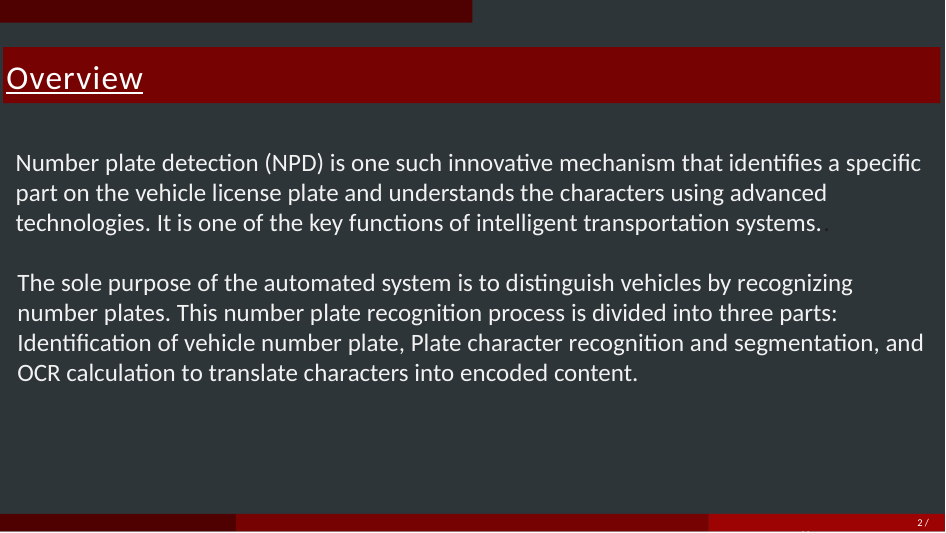

# Overview
Number plate detection (NPD) is one such innovative mechanism that identifies a specific part on the vehicle license plate and understands the characters using advanced technologies. It is one of the key functions of intelligent transportation systems..

The sole purpose of the automated system is to distinguish vehicles by recognizing number plates. This number plate recognition process is divided into three parts: Identification of vehicle number plate, Plate character recognition and segmentation, and OCR calculation to translate characters into encoded content.
	2 / 14